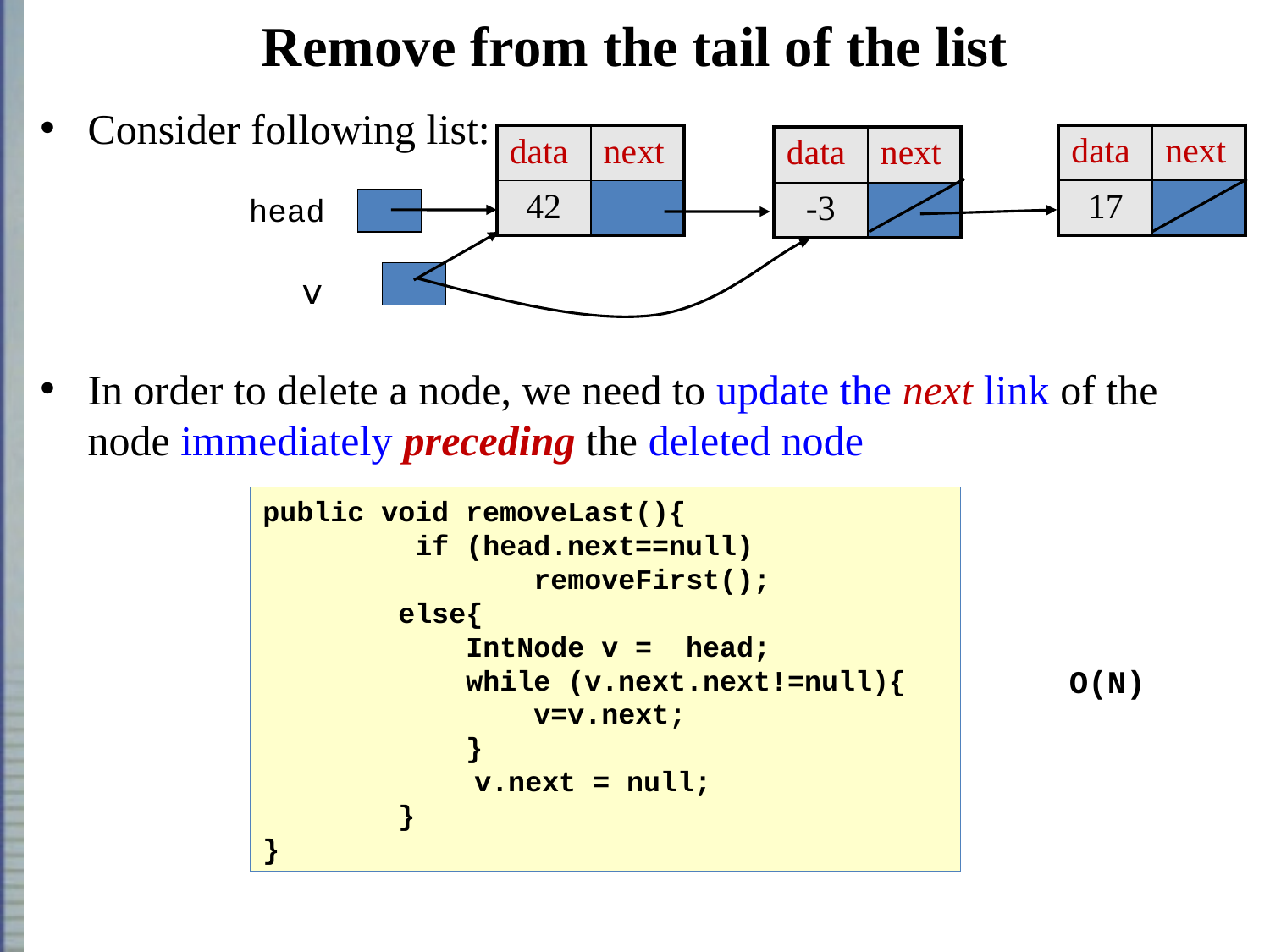

# Remove from the tail of the list
Consider following list:

In order to delete a node, we need to update the next link of the node immediately preceding the deleted node

| data | next |
| --- | --- |
| 17 |  |
| data | next |
| --- | --- |
| 42 |  |
| data | next |
| --- | --- |
| -3 |  |

head

v

public void removeLast(){
         if (head.next==null)
                removeFirst();
        else{
            IntNode v =  head;
            while (v.next.next!=null){
                v=v.next;
            }
	     v.next = null;
        }
}
O(N)